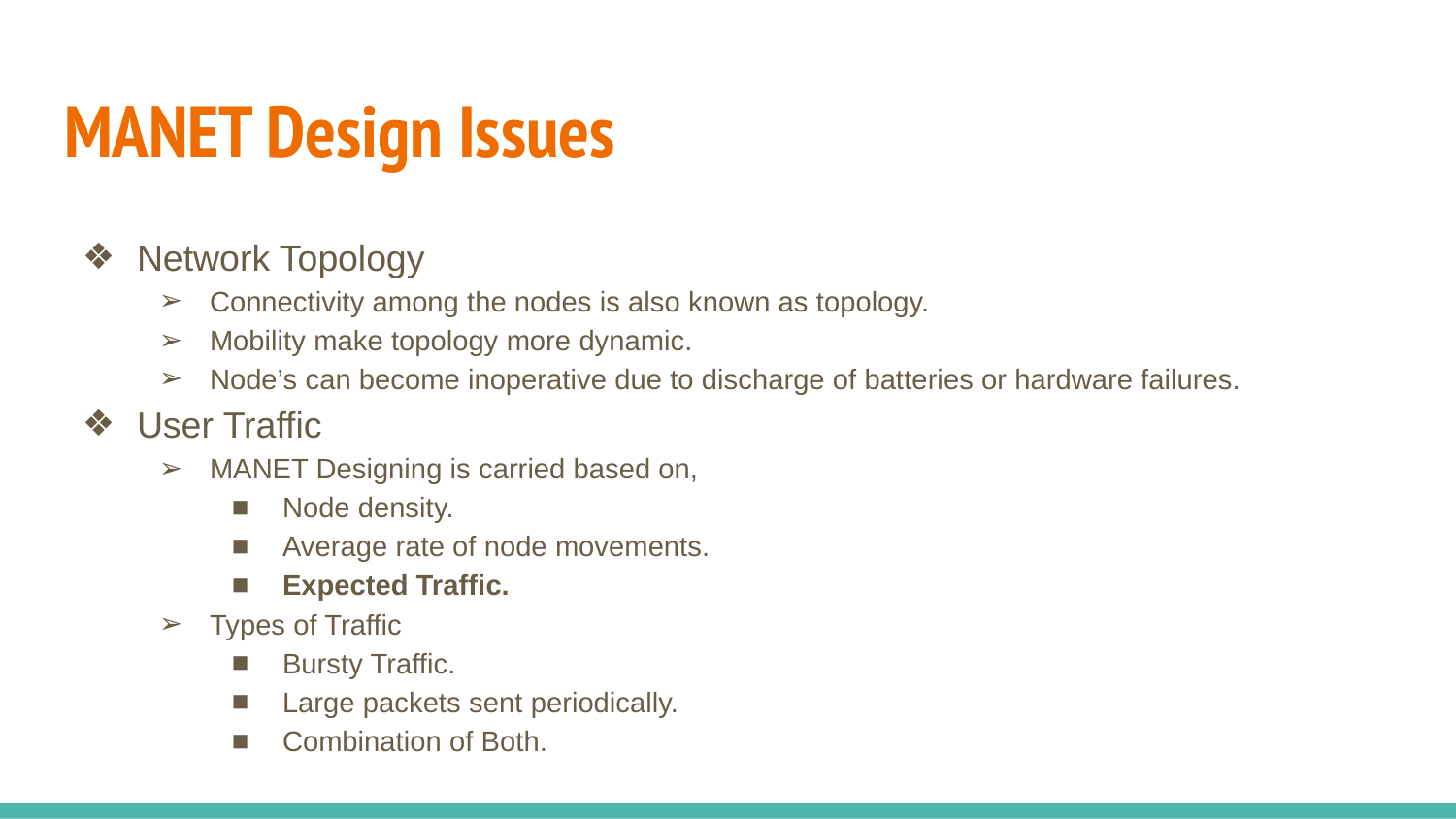

# MANET Design Issues

Network Topology
Connectivity among the nodes is also known as topology.
Mobility make topology more dynamic.
Node’s can become inoperative due to discharge of batteries or hardware failures.
User Traffic
MANET Designing is carried based on,
Node density.
Average rate of node movements.
Expected Traffic.
Types of Traffic
Bursty Traffic.
Large packets sent periodically.
Combination of Both.